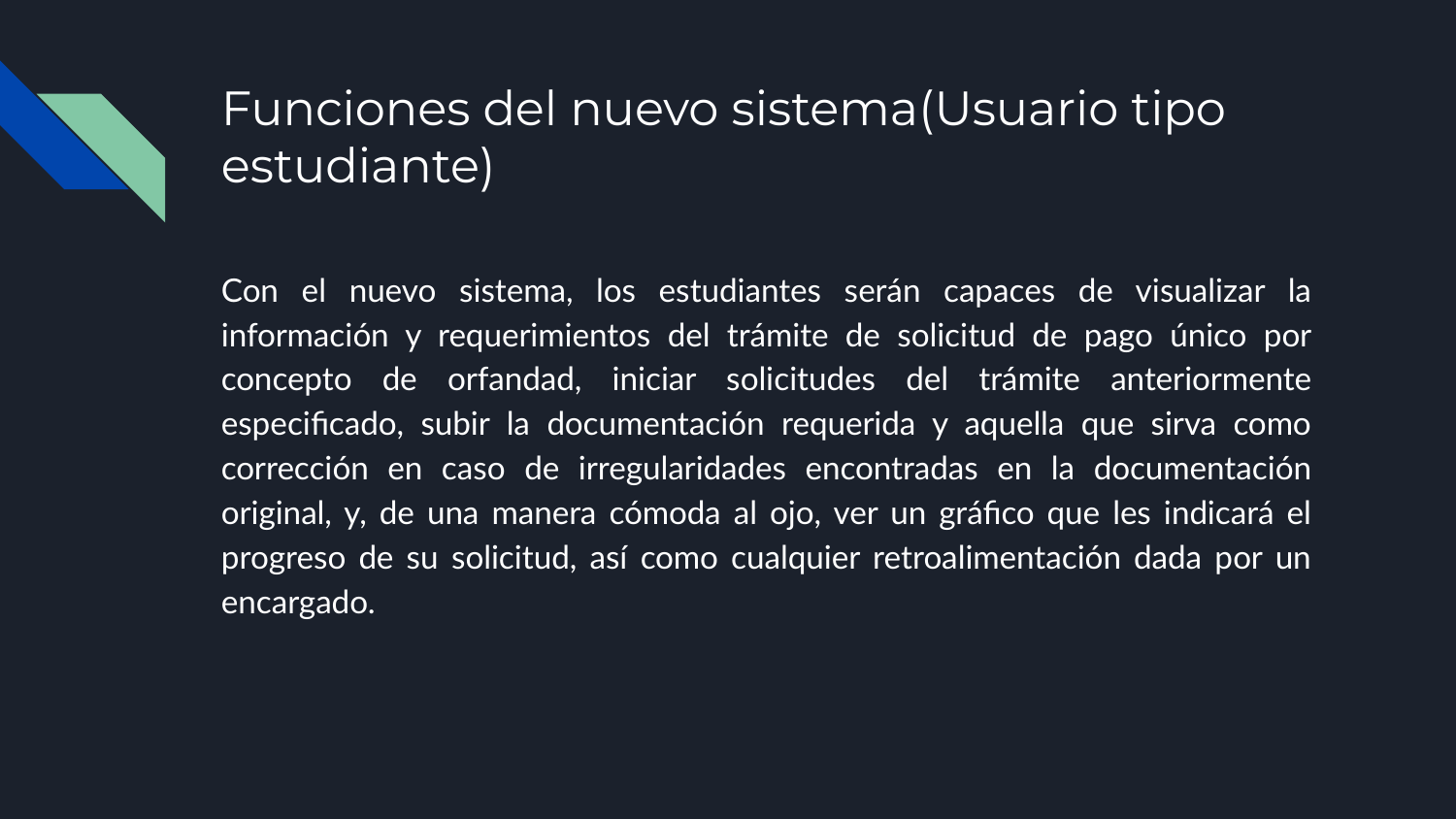

# Funciones del nuevo sistema(Usuario tipo estudiante)
Con el nuevo sistema, los estudiantes serán capaces de visualizar la información y requerimientos del trámite de solicitud de pago único por concepto de orfandad, iniciar solicitudes del trámite anteriormente especificado, subir la documentación requerida y aquella que sirva como corrección en caso de irregularidades encontradas en la documentación original, y, de una manera cómoda al ojo, ver un gráfico que les indicará el progreso de su solicitud, así como cualquier retroalimentación dada por un encargado.